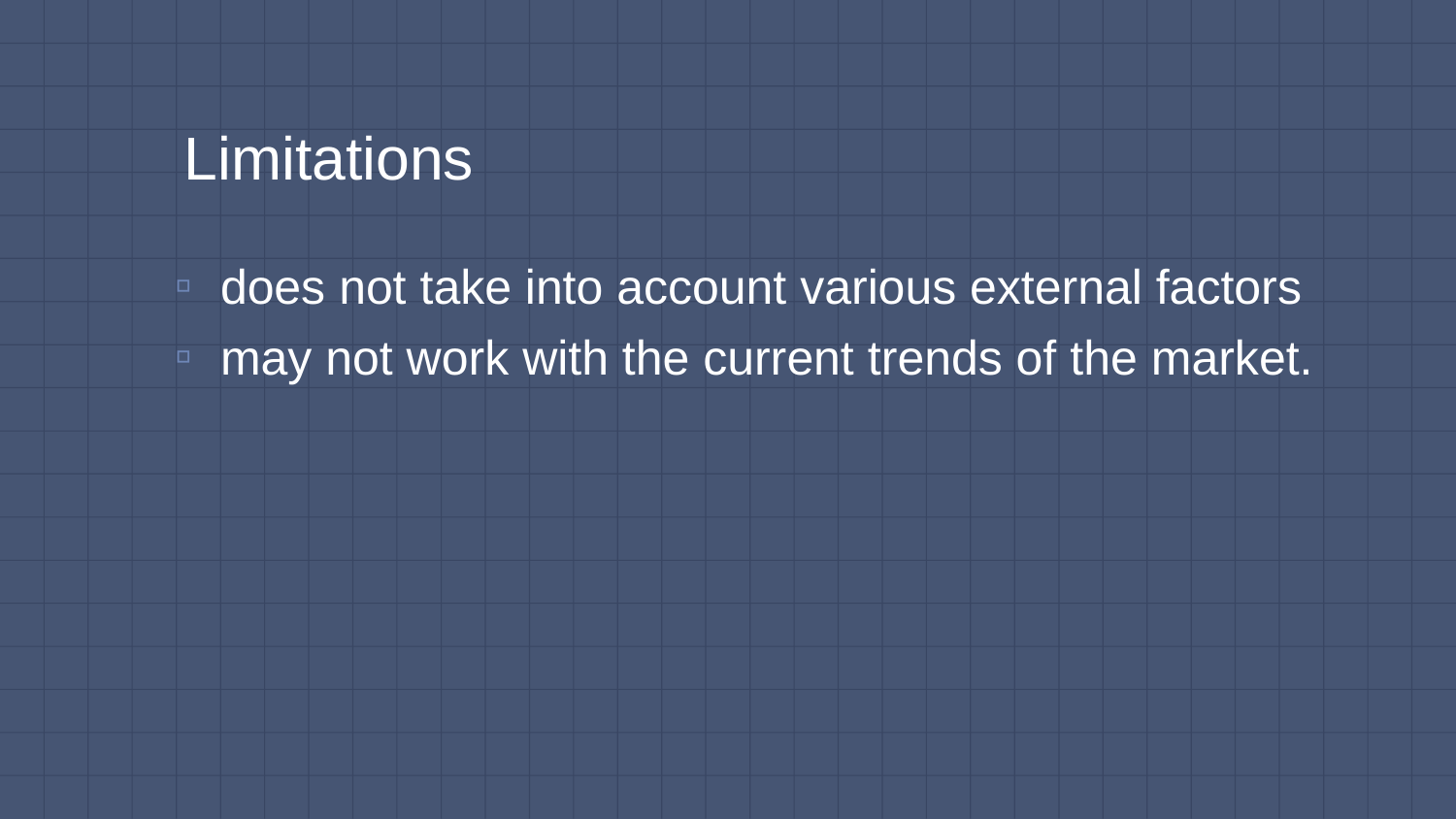

28

Limitations
does not take into account various external factors
may not work with the current trends of the market.